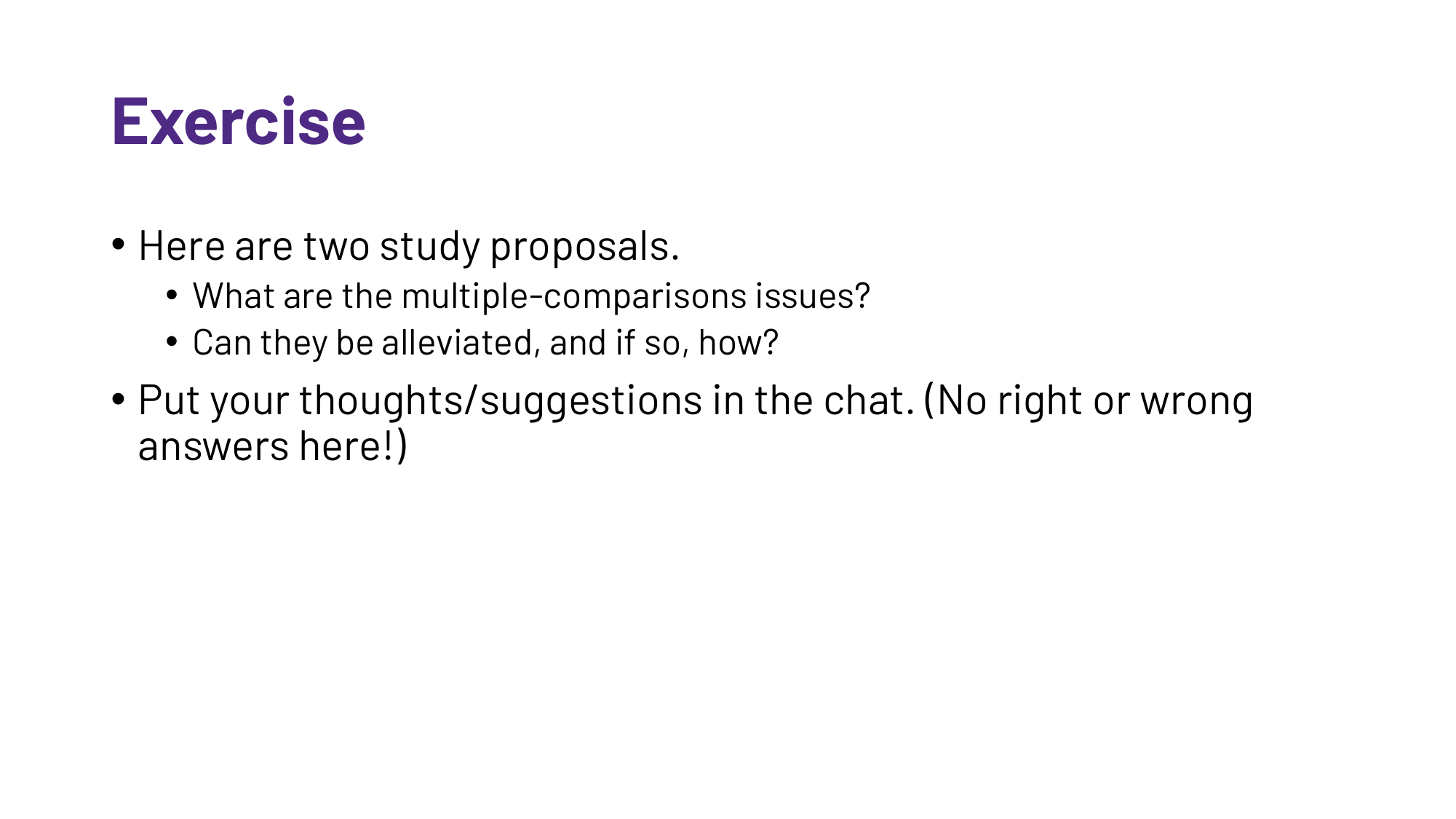

# Exercise
Here are two study proposals.
What are the multiple-comparisons issues?
Can they be alleviated, and if so, how?
Put your thoughts/suggestions in the chat. (No right or wrong answers here!)